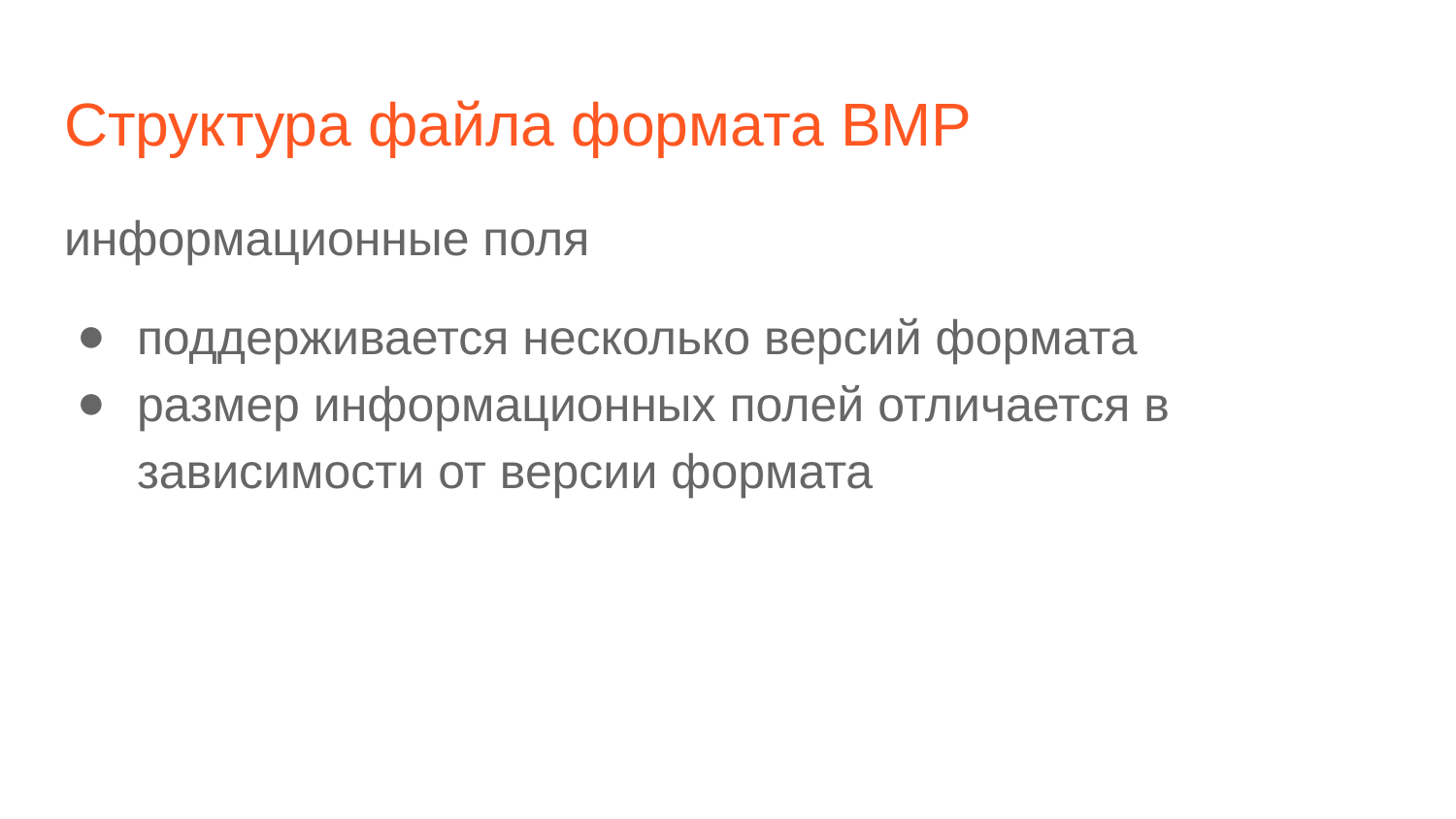

# Структура файла формата BMP
информационные поля
поддерживается несколько версий формата
размер информационных полей отличается в зависимости от версии формата